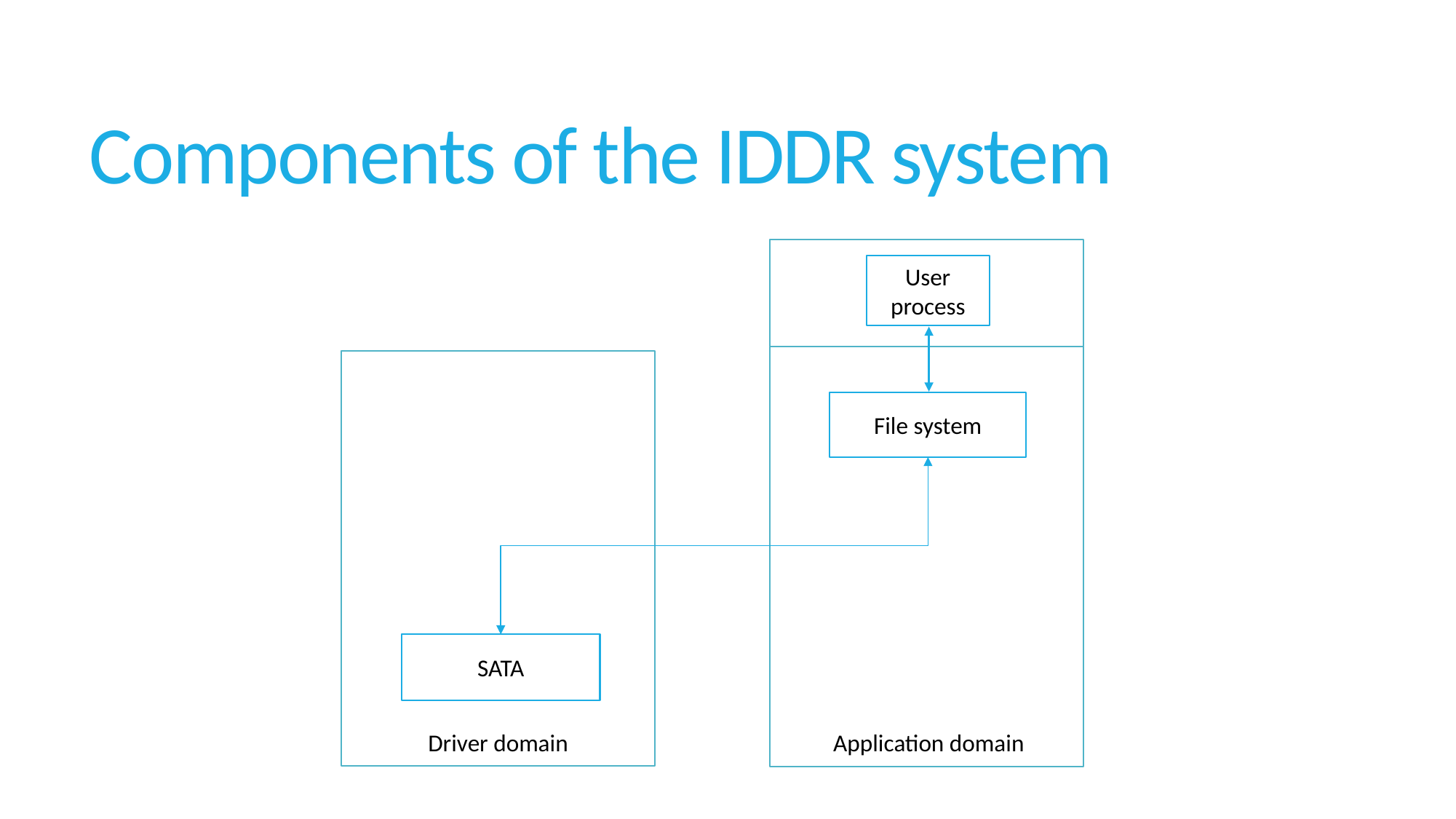

# Components of the IDDR system

User process

File system
SATA
Driver domain
Application domain